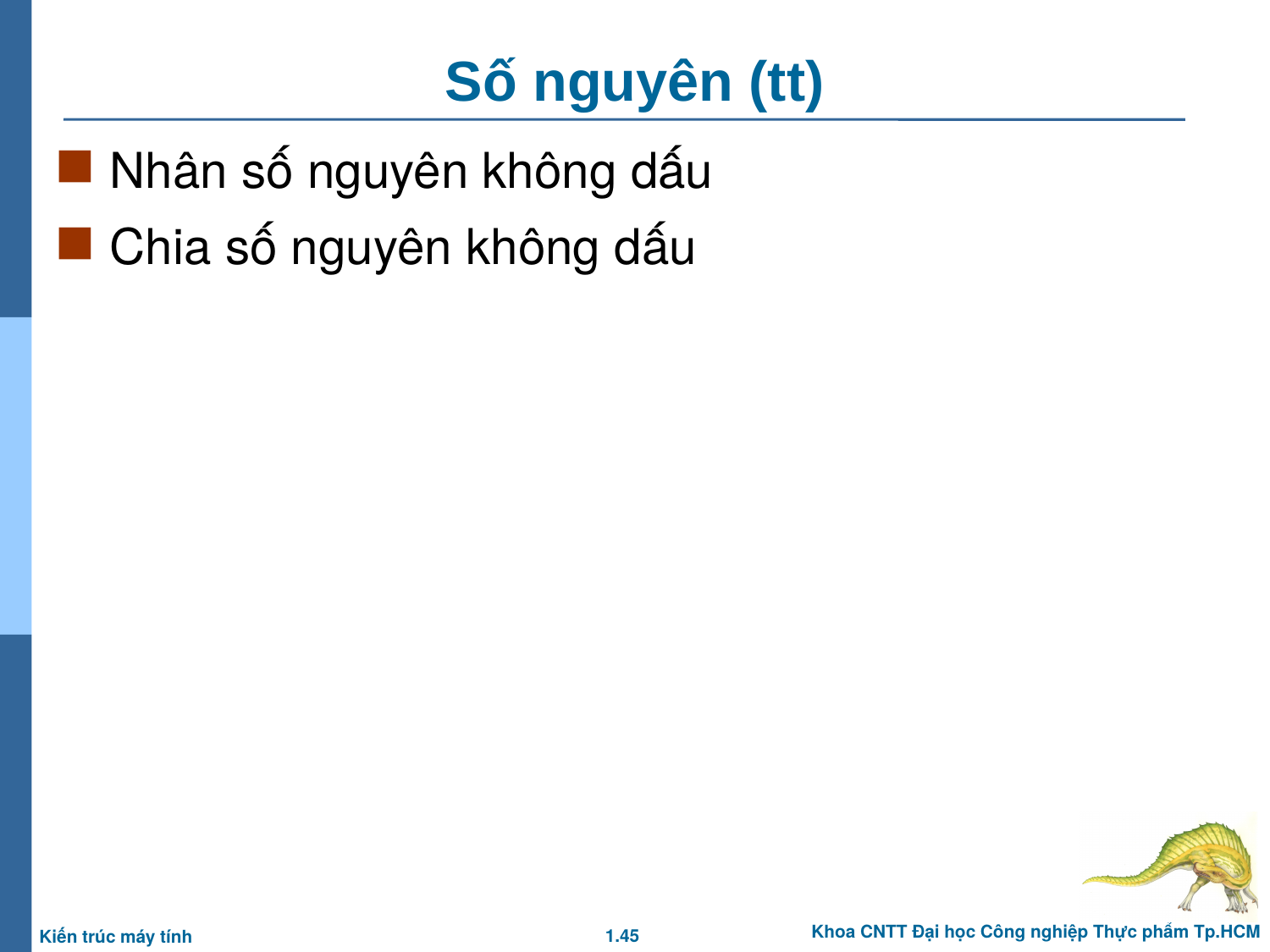

# Số nguyên (tt)
Nhân số nguyên không dấu
Chia số nguyên không dấu